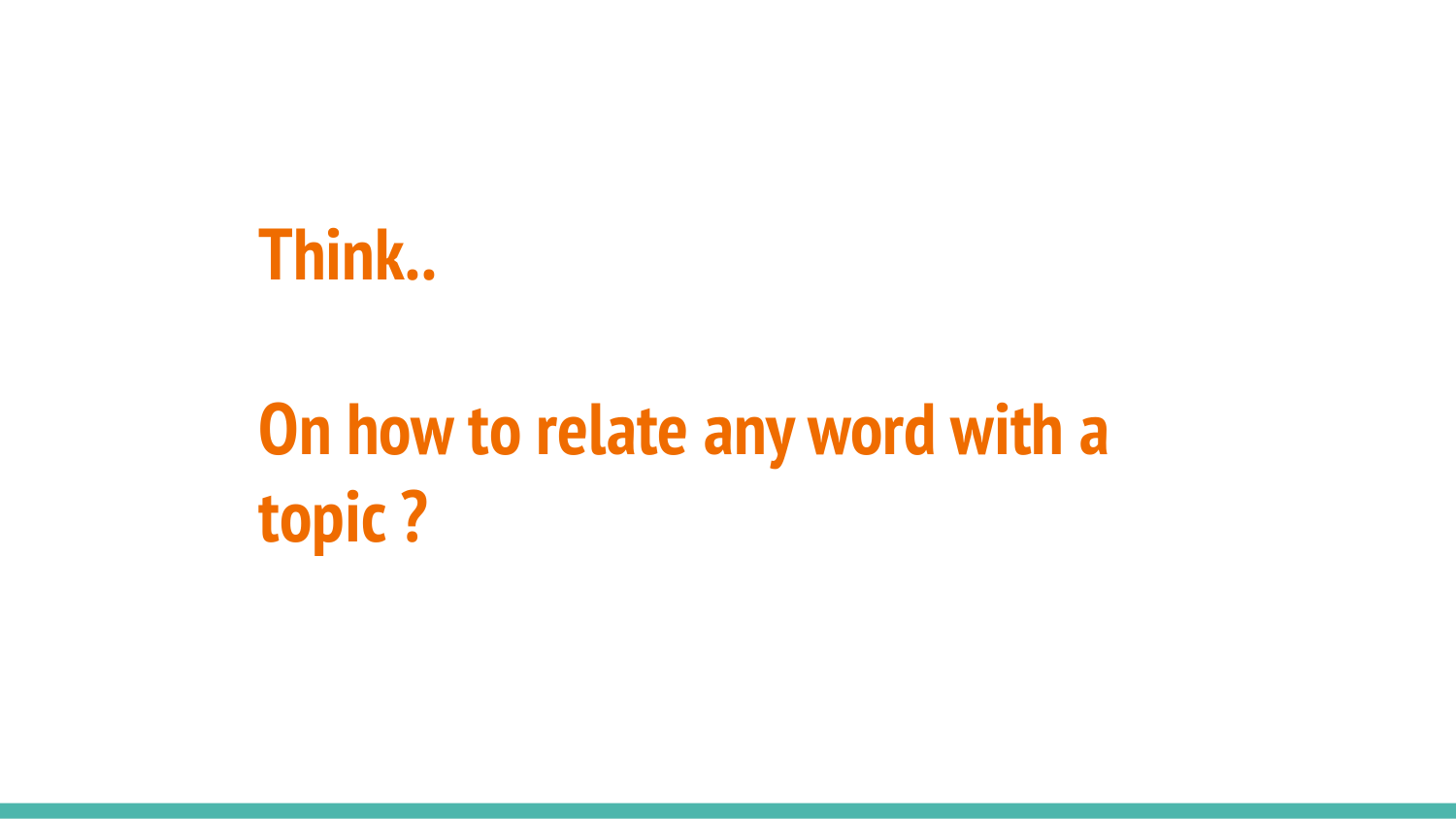

# Think..

On how to relate any word with a topic ?